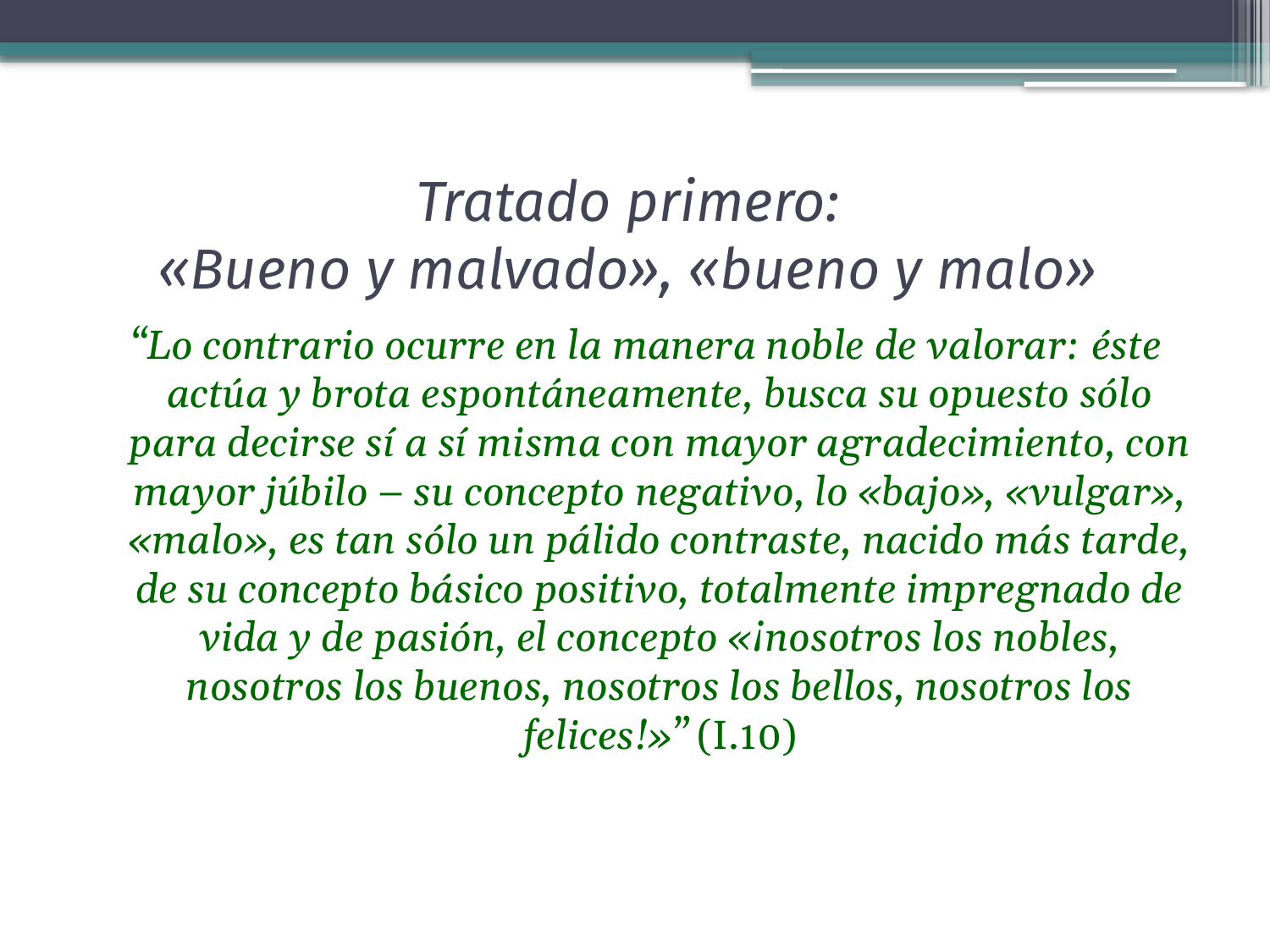

# Tratado primero: «Bueno y malvado», «bueno y malo»
 “Lo contrario ocurre en la manera noble de valorar: éste actúa y brota espontáneamente, busca su opuesto sólo para decirse sí a sí misma con mayor agradecimiento, con mayor júbilo – su concepto negativo, lo «bajo», «vulgar», «malo», es tan sólo un pálido contraste, nacido más tarde, de su concepto básico positivo, totalmente impregnado de vida y de pasión, el concepto «¡nosotros los nobles, nosotros los buenos, nosotros los bellos, nosotros los felices!»” (I.10)